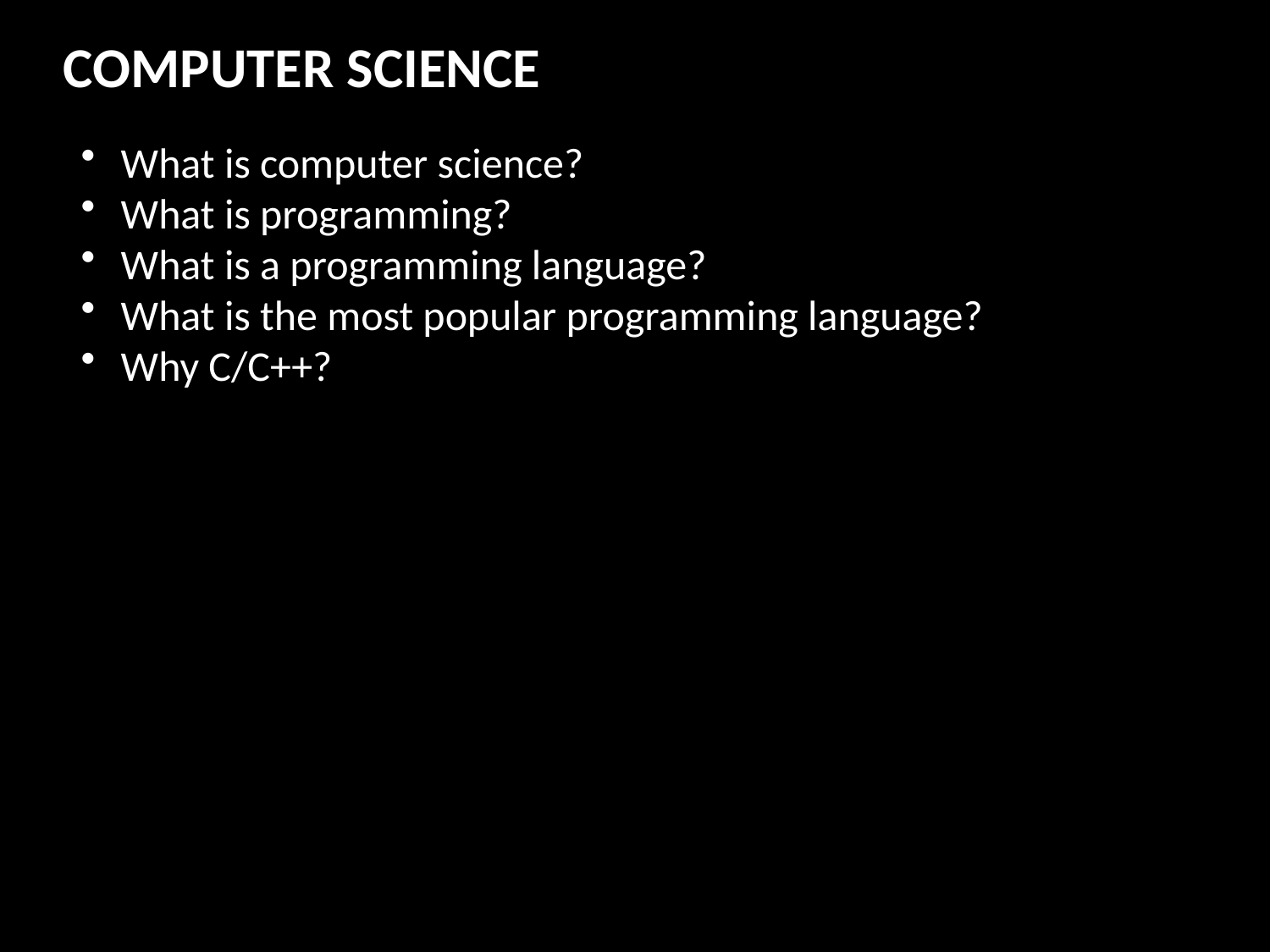

COMPUTER SCIENCE
What is computer science?
What is programming?
What is a programming language?
What is the most popular programming language?
Why C/C++?